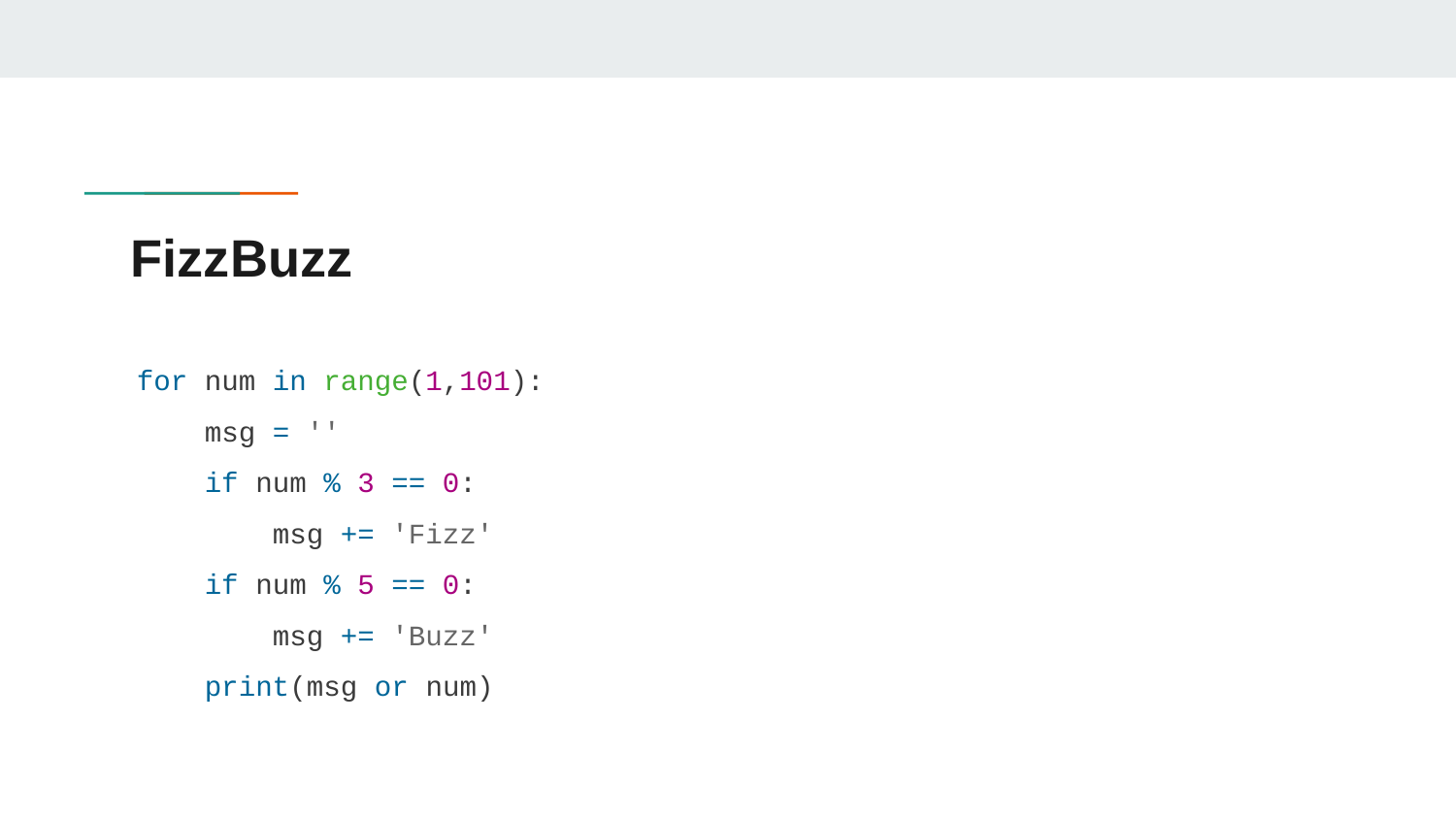

# FizzBuzz
for num in range(1,101):
    msg = ''
    if num % 3 == 0:
        msg += 'Fizz'
    if num % 5 == 0:
        msg += 'Buzz'
    print(msg or num)